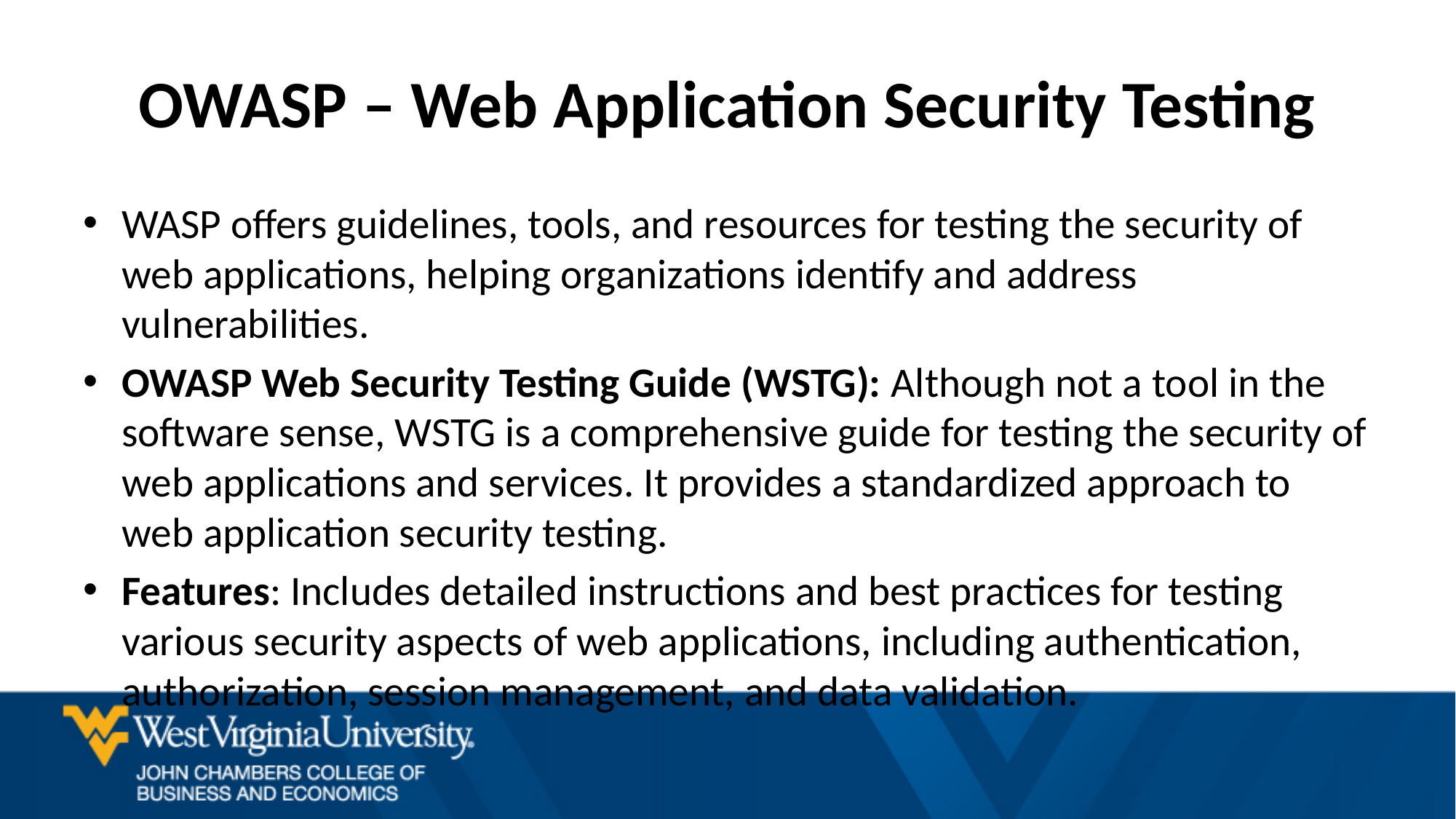

# OWASP – Web Application Security Testing
WASP offers guidelines, tools, and resources for testing the security of web applications, helping organizations identify and address vulnerabilities.
OWASP Web Security Testing Guide (WSTG): Although not a tool in the software sense, WSTG is a comprehensive guide for testing the security of web applications and services. It provides a standardized approach to web application security testing.
Features: Includes detailed instructions and best practices for testing various security aspects of web applications, including authentication, authorization, session management, and data validation.